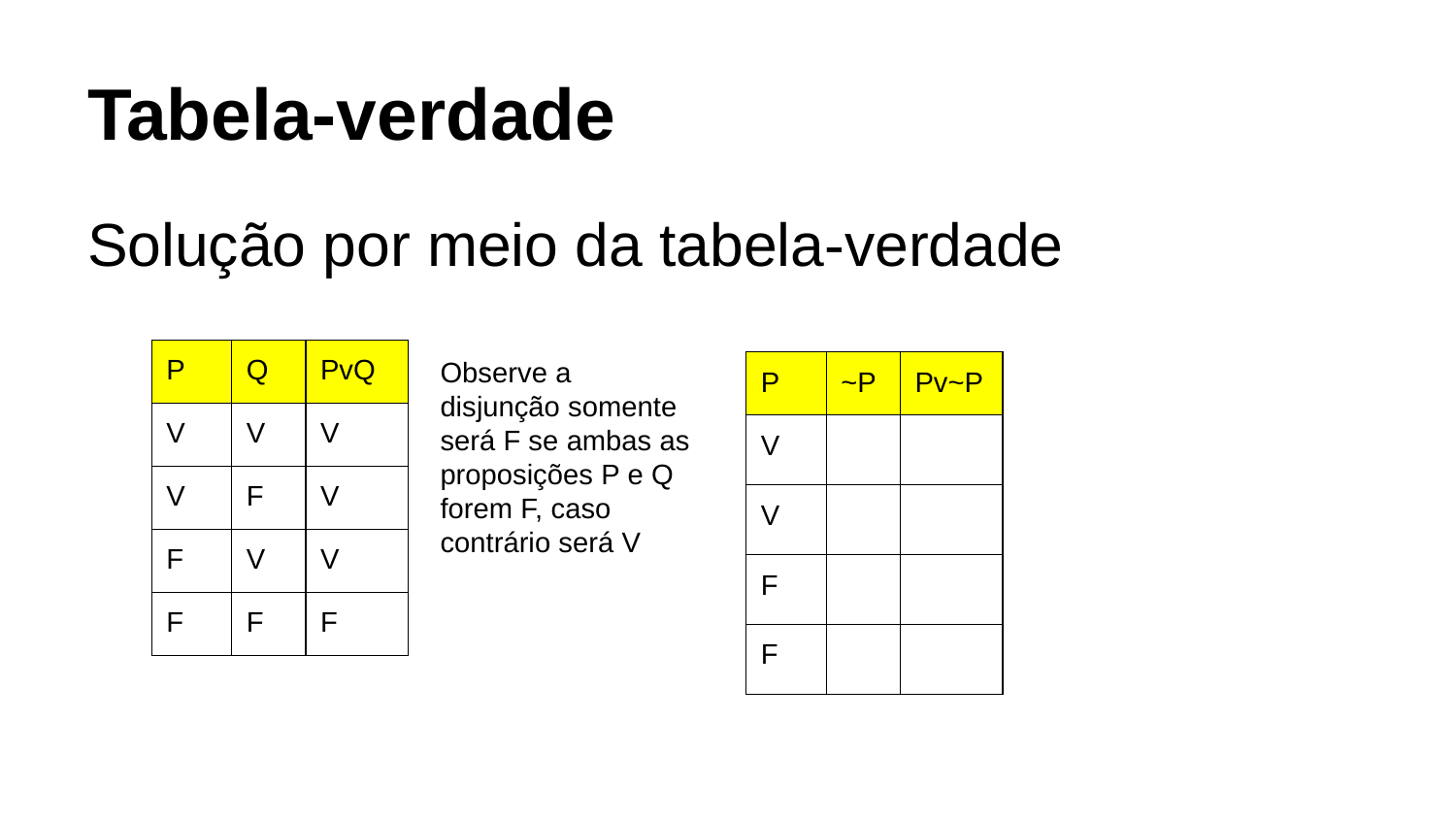

# Tabela-verdade
Solução por meio da tabela-verdade

| P | Q | PvQ |
| --- | --- | --- |
| V | V | V |
| V | F | V |
| F | V | V |
| F | F | F |
Observe a disjunção somente será F se ambas as proposições P e Q forem F, caso contrário será V
| P | ~P | Pv~P |
| --- | --- | --- |
| V |  |  |
| V |  |  |
| F |  |  |
| F |  |  |